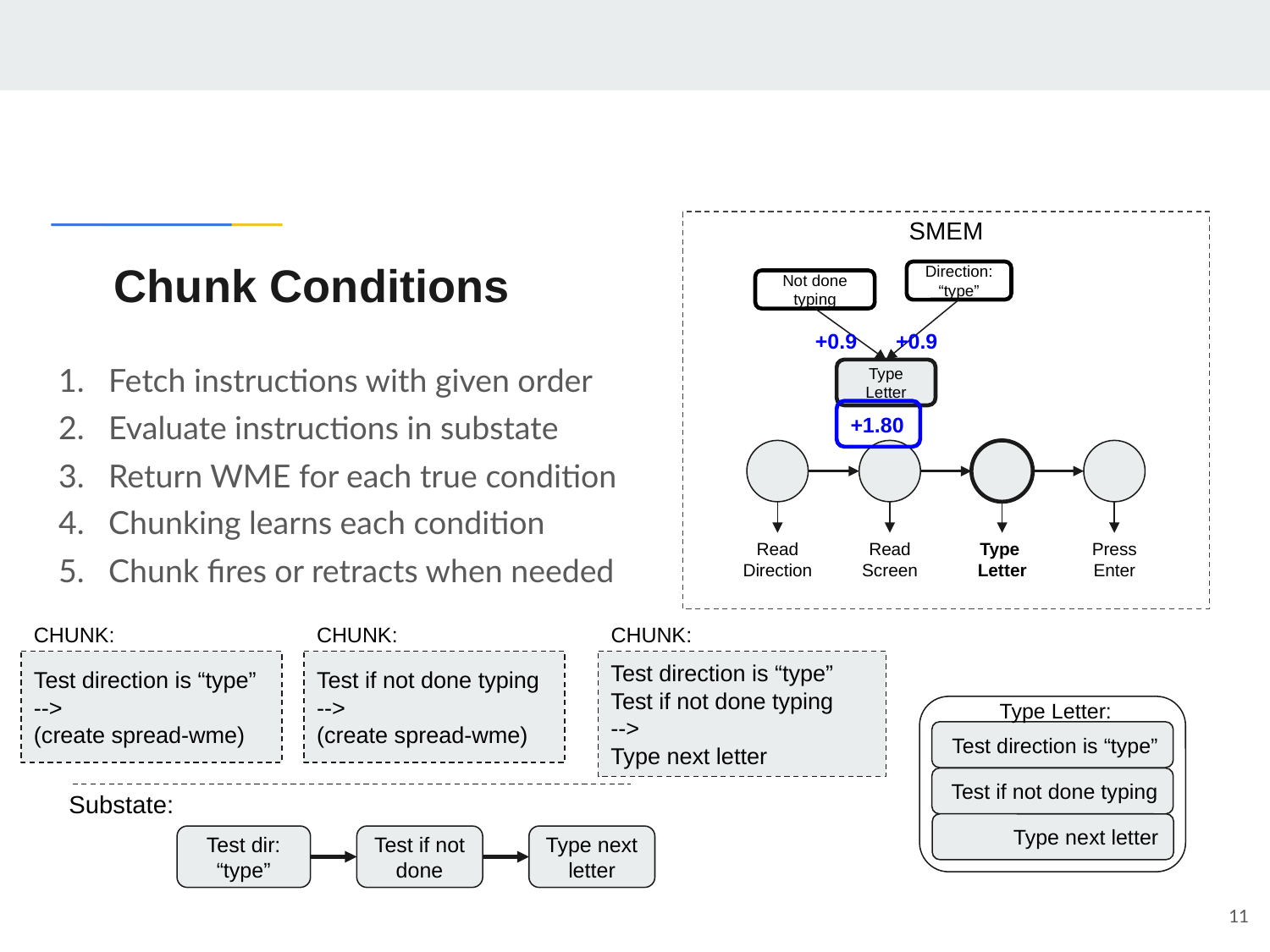

SMEM

# Chunk Conditions
Direction: “type”
Not done typing
+0.9
+0.9
+1.80

1.   Fetch instructions with given order
Type Letter
2.   Evaluate instructions in substate
3.   Return WME for each true condition

Read Direction
Read Screen
Type
Letter
Press
Enter
4.   Chunking learns each condition
5.   Chunk fires or retracts when needed
CHUNK:
Test direction is “type”
-->
(create spread-wme)
CHUNK:
Test if not done typing
-->
(create spread-wme)
CHUNK:
Test direction is “type”
Test if not done typing
-->
Type next letter

Type Letter:
Test direction is “type”
Test if not done typing
Type next letter
Substate:
Type next letter
Test dir: “type”
Test if not done
11